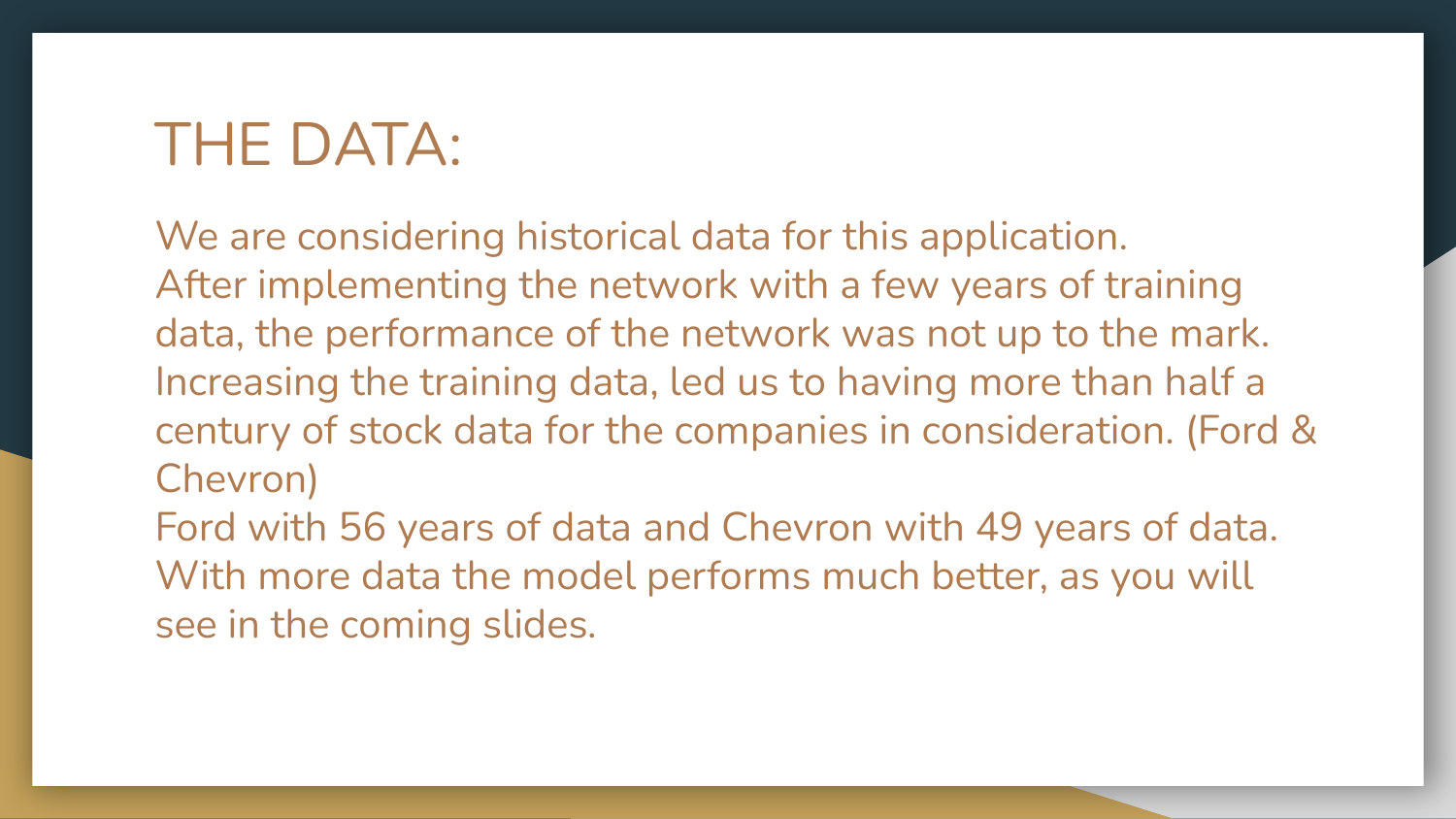

# THE DATA:

We are considering historical data for this application.
After implementing the network with a few years of training data, the performance of the network was not up to the mark.
Increasing the training data, led us to having more than half a century of stock data for the companies in consideration. (Ford & Chevron)
Ford with 56 years of data and Chevron with 49 years of data.
With more data the model performs much better, as you will see in the coming slides.